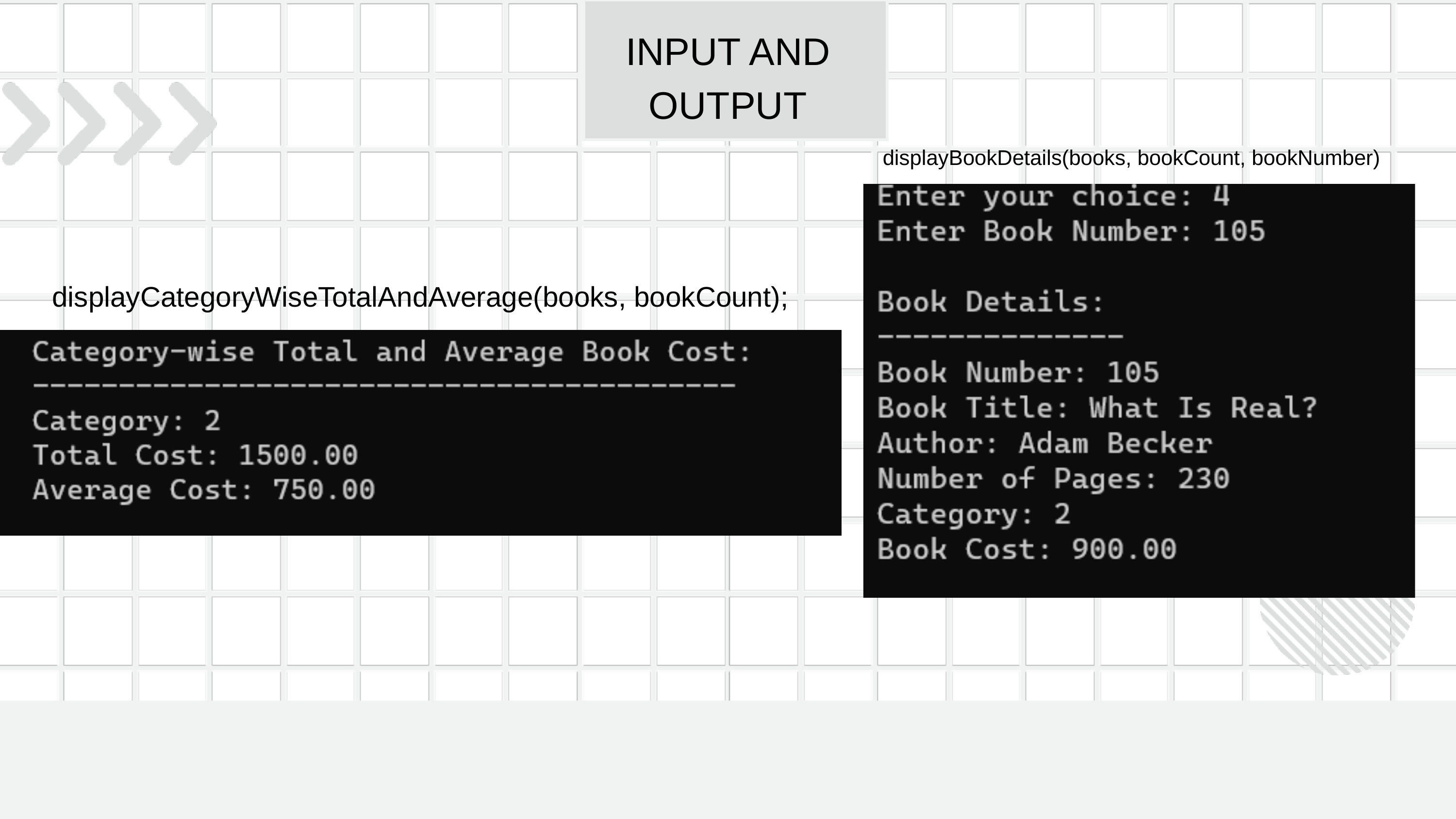

INPUT AND OUTPUT

displayBookDetails(books, bookCount, bookNumber)

displayCategoryWiseTotalAndAverage(books, bookCount);